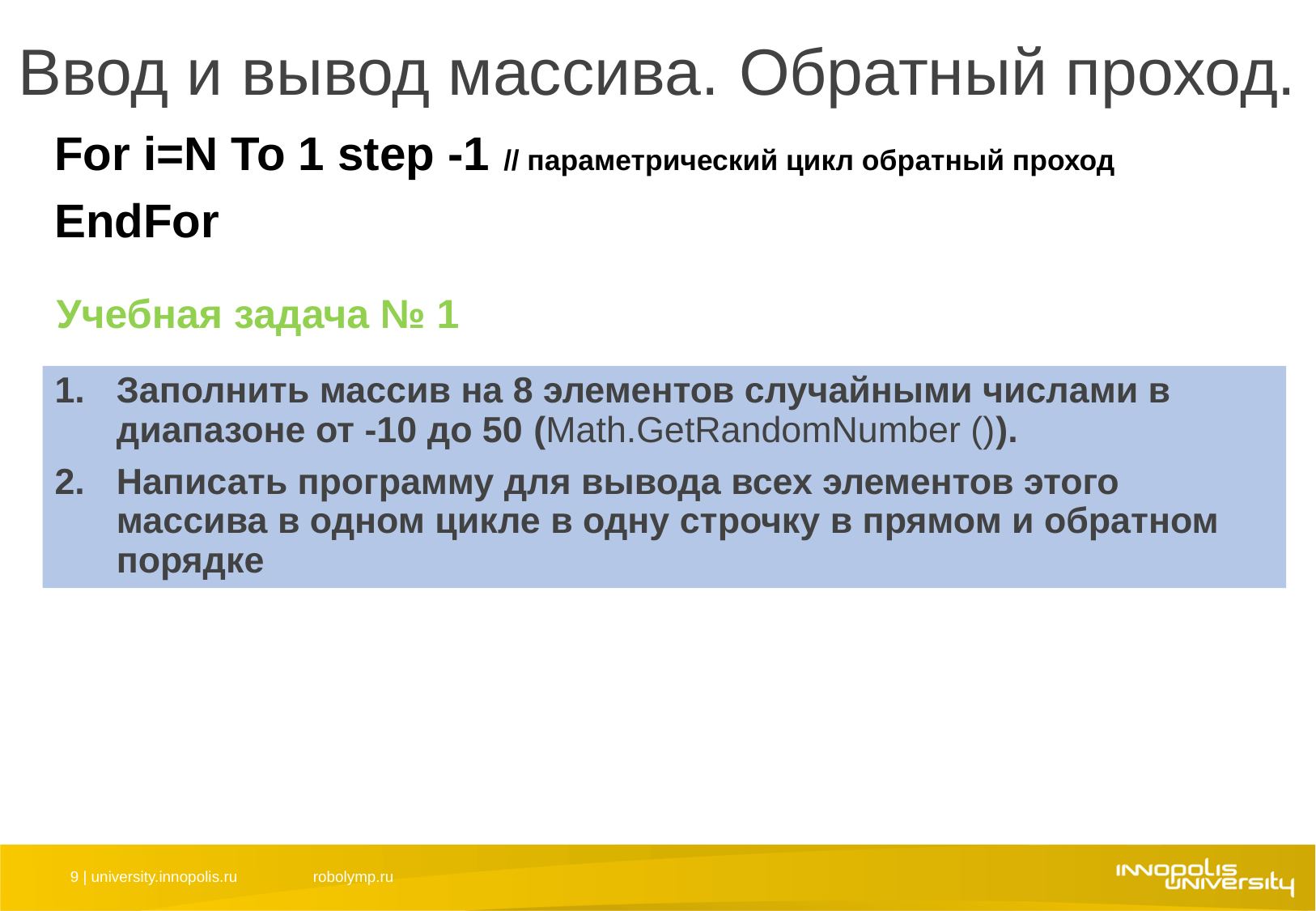

Ввод и вывод массива. Обратный проход.
For i=N To 1 step -1 // параметрический цикл обратный проход
EndFor

Учебная задача № 1
Заполнить массив на 8 элементов случайными числами в диапазоне от -10 до 50 (Math.GetRandomNumber ()).
Написать программу для вывода всех элементов этого массива в одном цикле в одну строчку в прямом и обратном порядке